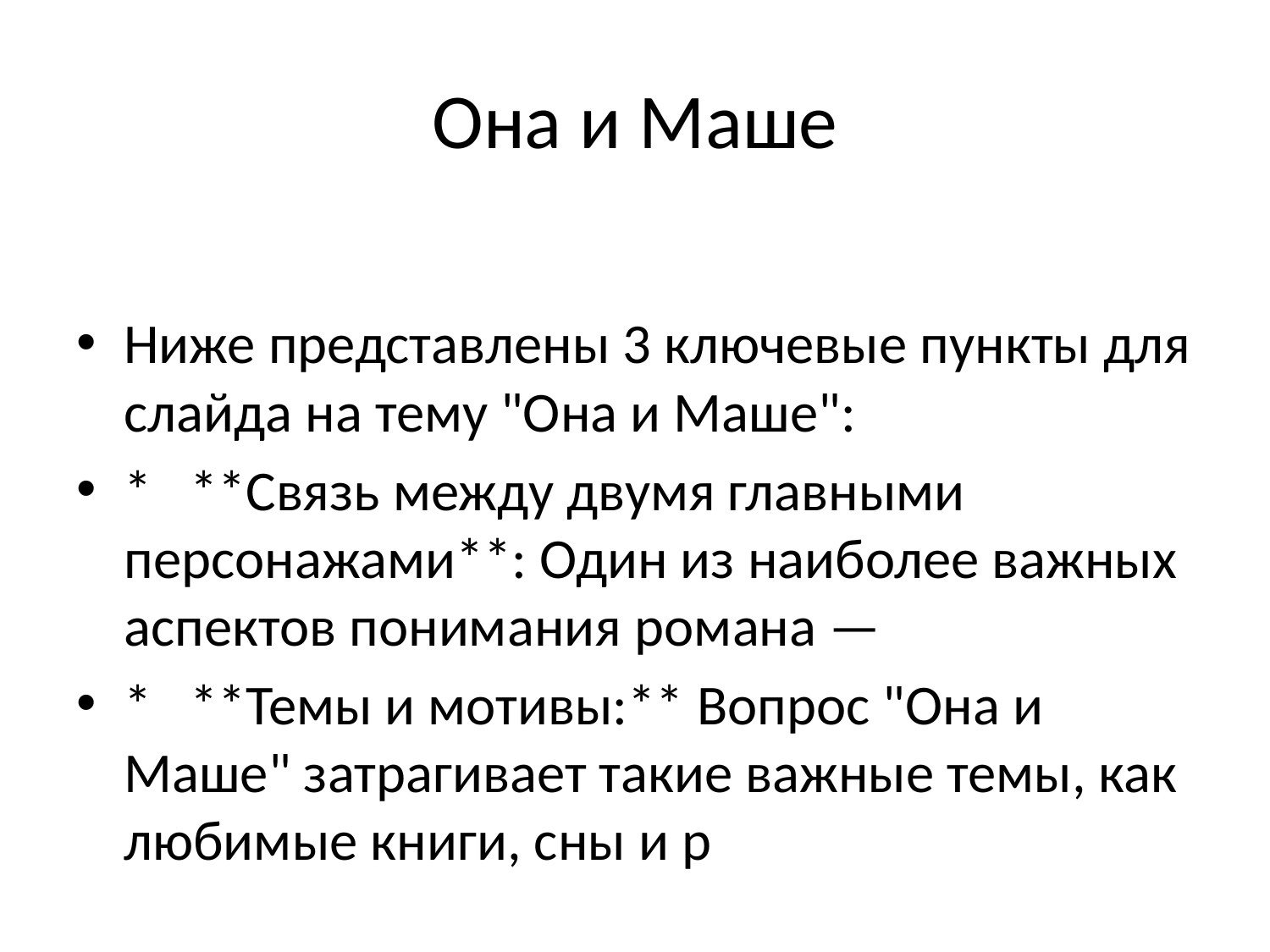

# Она и Маше

Ниже представлены 3 ключевые пункты для слайда на тему "Она и Маше":
*   **Связь между двумя главными персонажами**: Один из наиболее важных аспектов понимания романа —
*   **Темы и мотивы:** Вопрос "Она и Маше" затрагивает такие важные темы, как любимые книги, сны и р